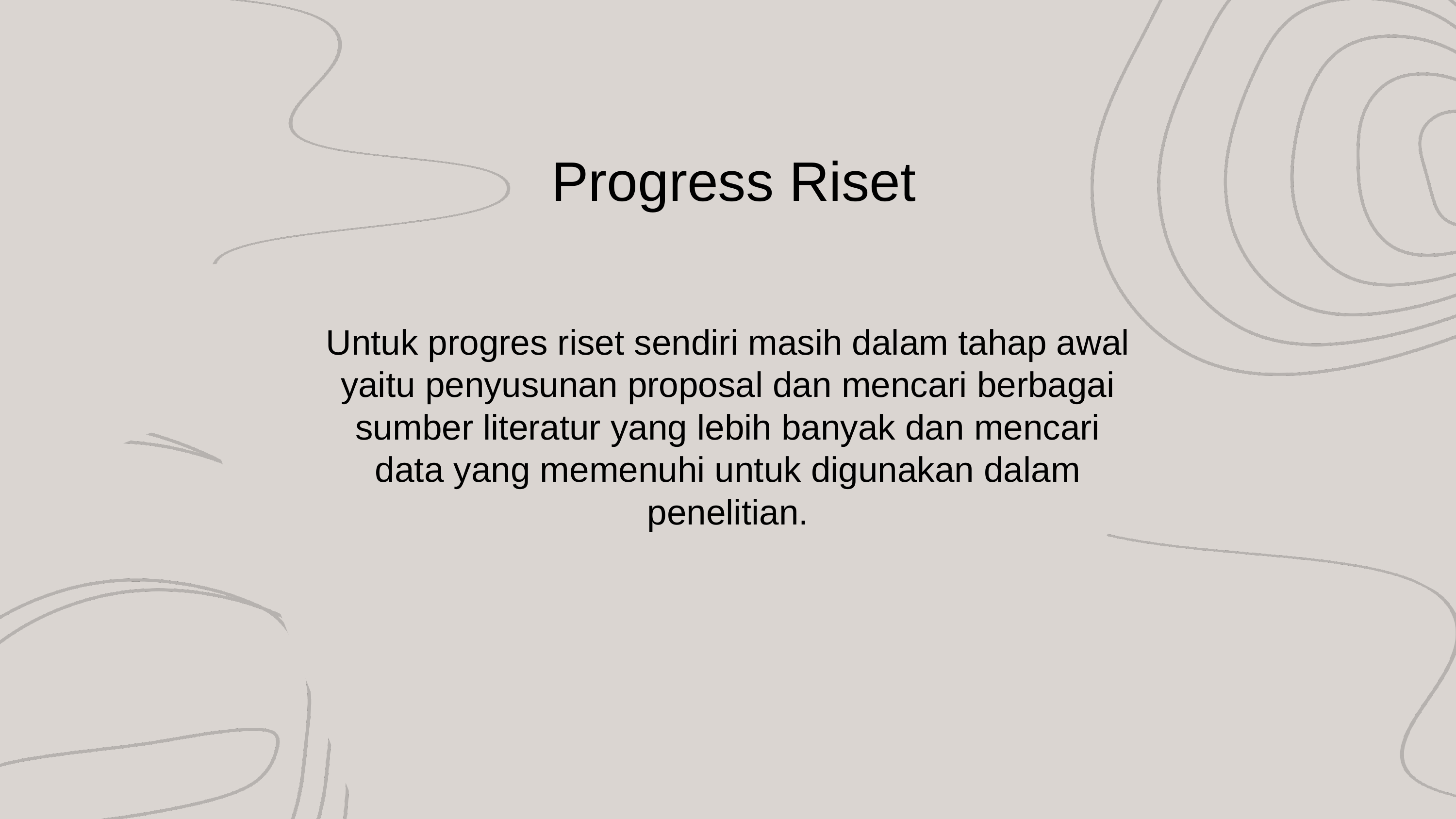

Progress Riset
Untuk progres riset sendiri masih dalam tahap awal yaitu penyusunan proposal dan mencari berbagai sumber literatur yang lebih banyak dan mencari data yang memenuhi untuk digunakan dalam penelitian.